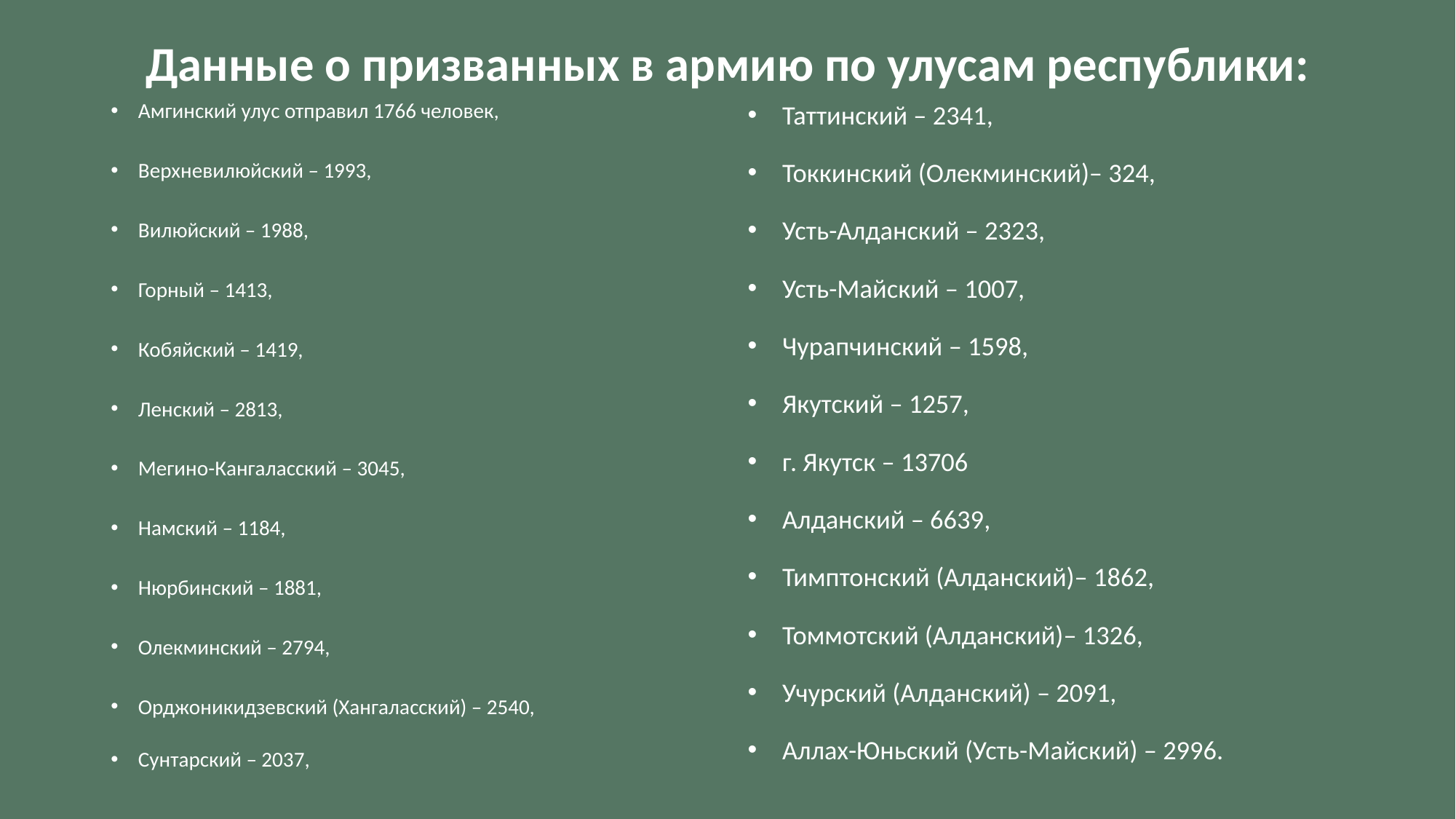

# Данные о призванных в армию по улусам республики:
Амгинский улус отправил 1766 человек,
Верхневилюйский – 1993,
Вилюйский – 1988,
Горный – 1413,
Кобяйский – 1419,
Ленский – 2813,
Мегино-Кангаласский – 3045,
Намский – 1184,
Нюрбинский – 1881,
Олекминский – 2794,
Орджоникидзевский (Хангаласский) – 2540,
Сунтарский – 2037,
Таттинский – 2341,
Токкинский (Олекминский)– 324,
Усть-Алданский – 2323,
Усть-Майский – 1007,
Чурапчинский – 1598,
Якутский – 1257,
г. Якутск – 13706
Алданский – 6639,
Тимптонский (Алданский)– 1862,
Томмотский (Алданский)– 1326,
Учурский (Алданский) – 2091,
Аллах-Юньский (Усть-Майский) – 2996.